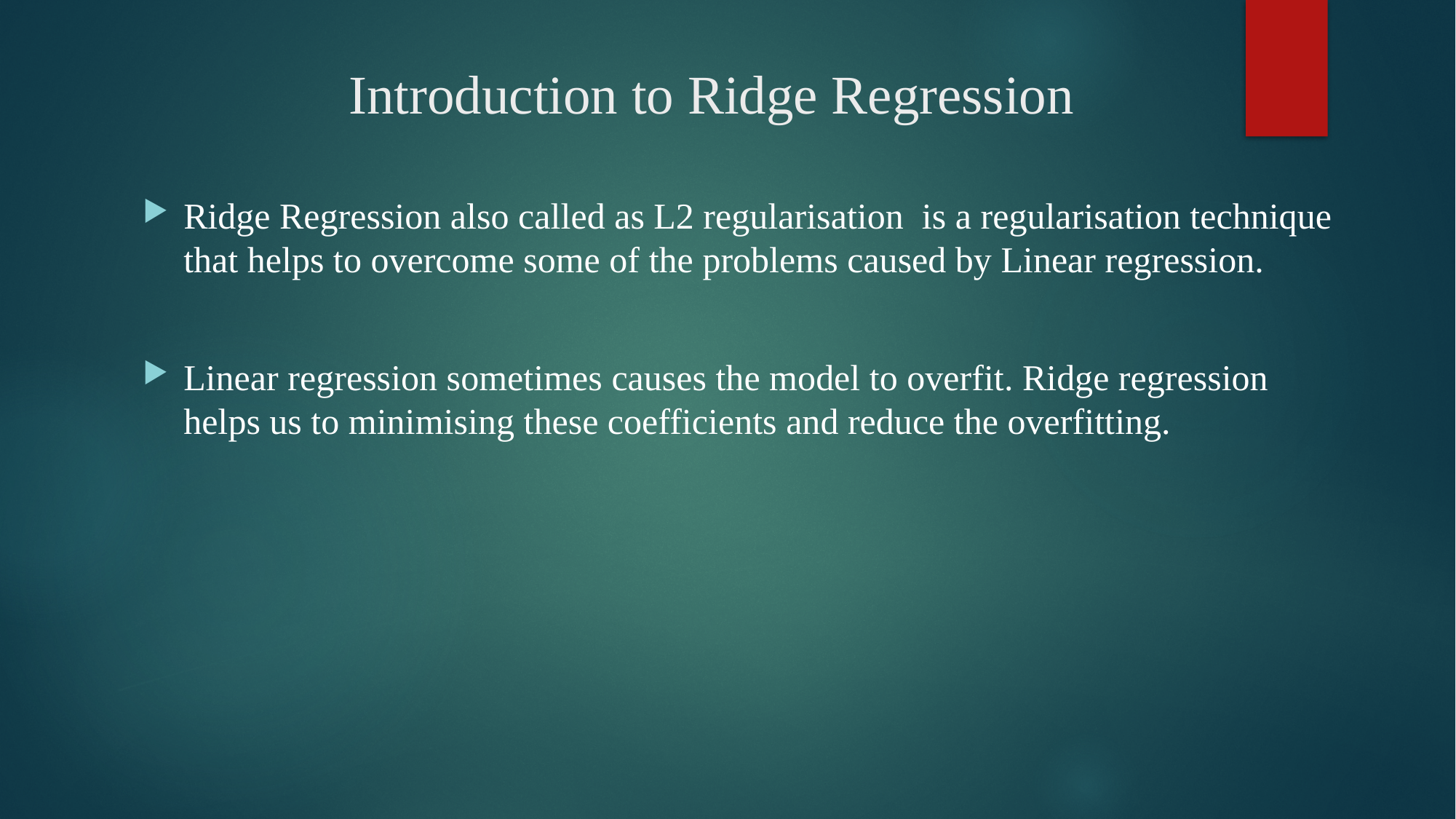

# Introduction to Ridge Regression
Ridge Regression also called as L2 regularisation  is a regularisation technique that helps to overcome some of the problems caused by Linear regression.

Linear regression sometimes causes the model to overfit. Ridge regression helps us to minimising these coefficients and reduce the overfitting.